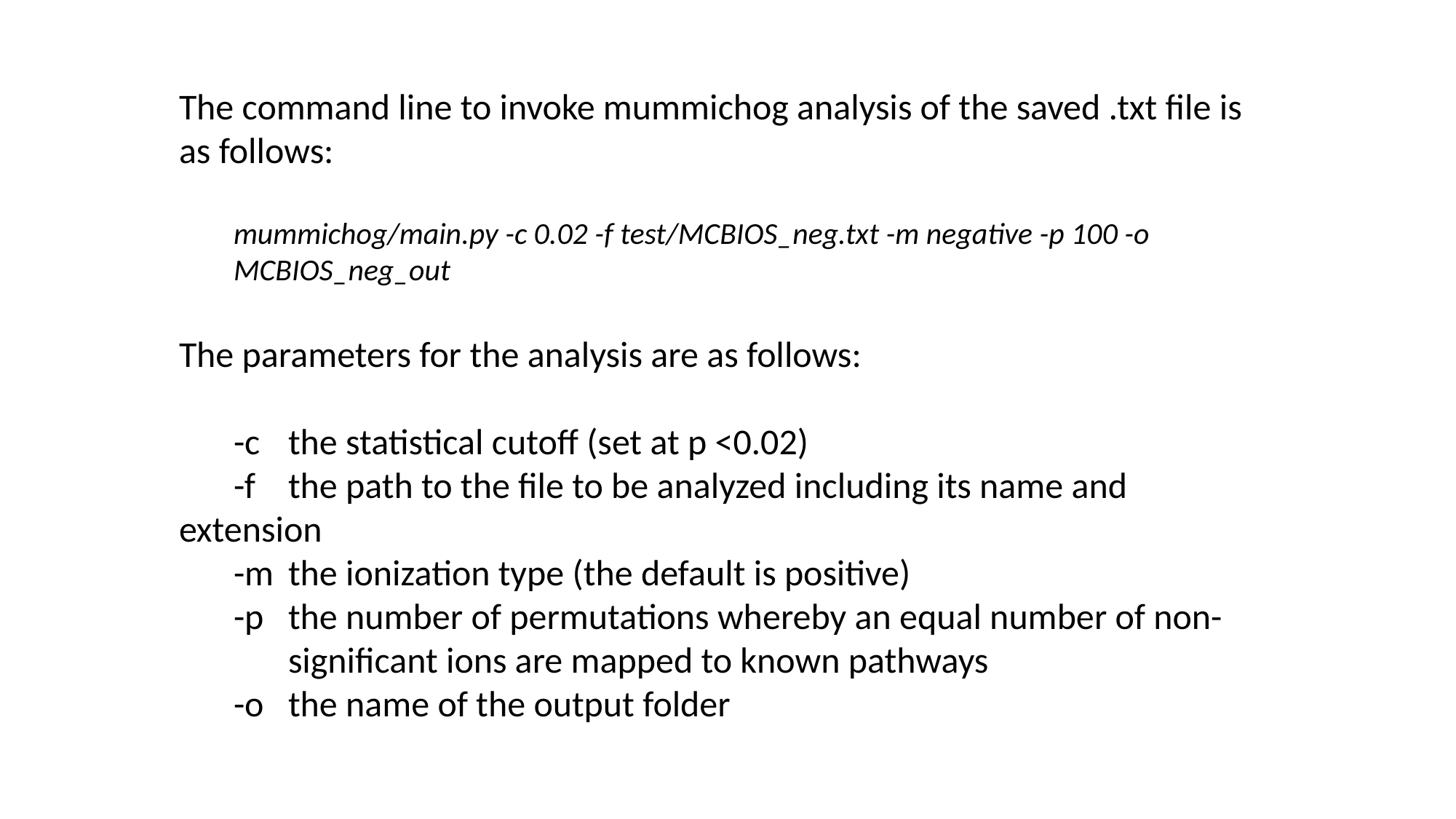

The command line to invoke mummichog analysis of the saved .txt file is as follows:

mummichog/main.py -c 0.02 -f test/MCBIOS_neg.txt -m negative -p 100 -o MCBIOS_neg_out

The parameters for the analysis are as follows:

-c 	the statistical cutoff (set at p <0.02)
-f	the path to the file to be analyzed including its name and extension
-m	the ionization type (the default is positive)
-p	the number of permutations whereby an equal number of non-significant ions are mapped to known pathways
-o	the name of the output folder